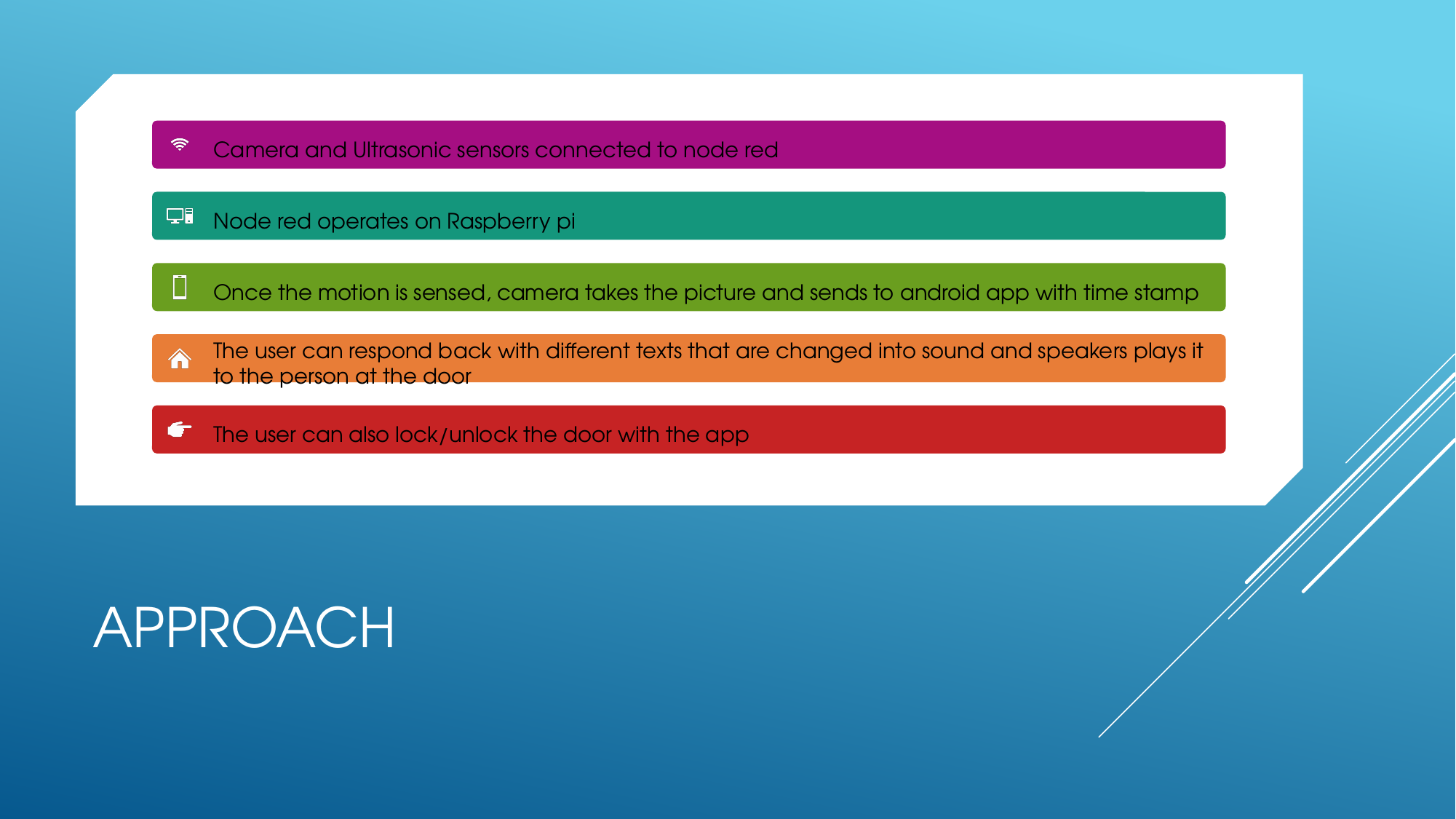

Camera and Ultrasonic sensors connected to node red
Node red operates on Raspberry pi
Once the motion is sensed, camera takes the picture and sends to android app with time stamp
The user can respond back with different texts that are changed into sound and speakers plays it to the person at the door
The user can also lock/unlock the door with the app
# Approach